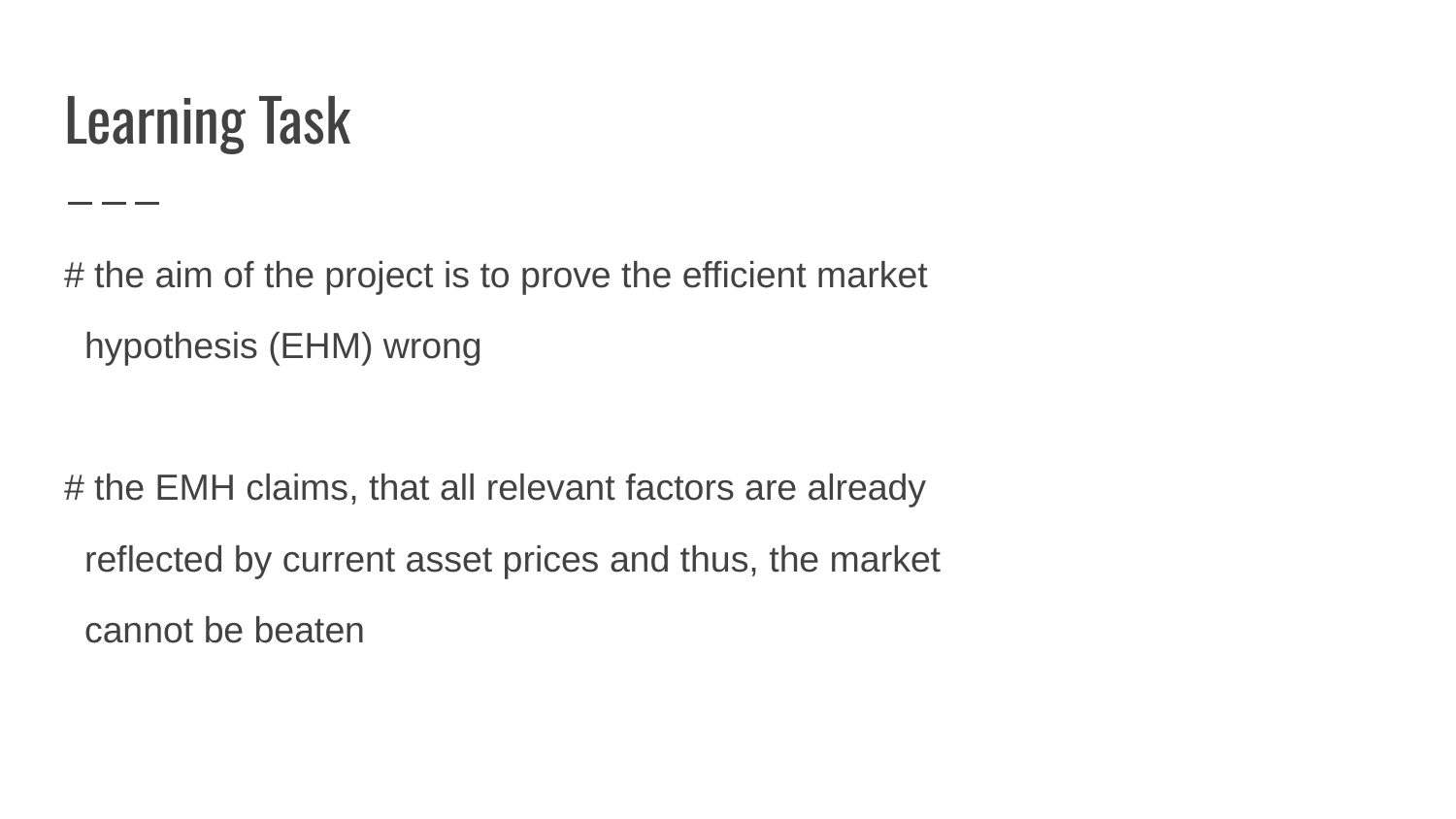

# Learning Task
# the aim of the project is to prove the efficient market
  hypothesis (EHM) wrong

# the EMH claims, that all relevant factors are already
  reflected by current asset prices and thus, the market
  cannot be beaten